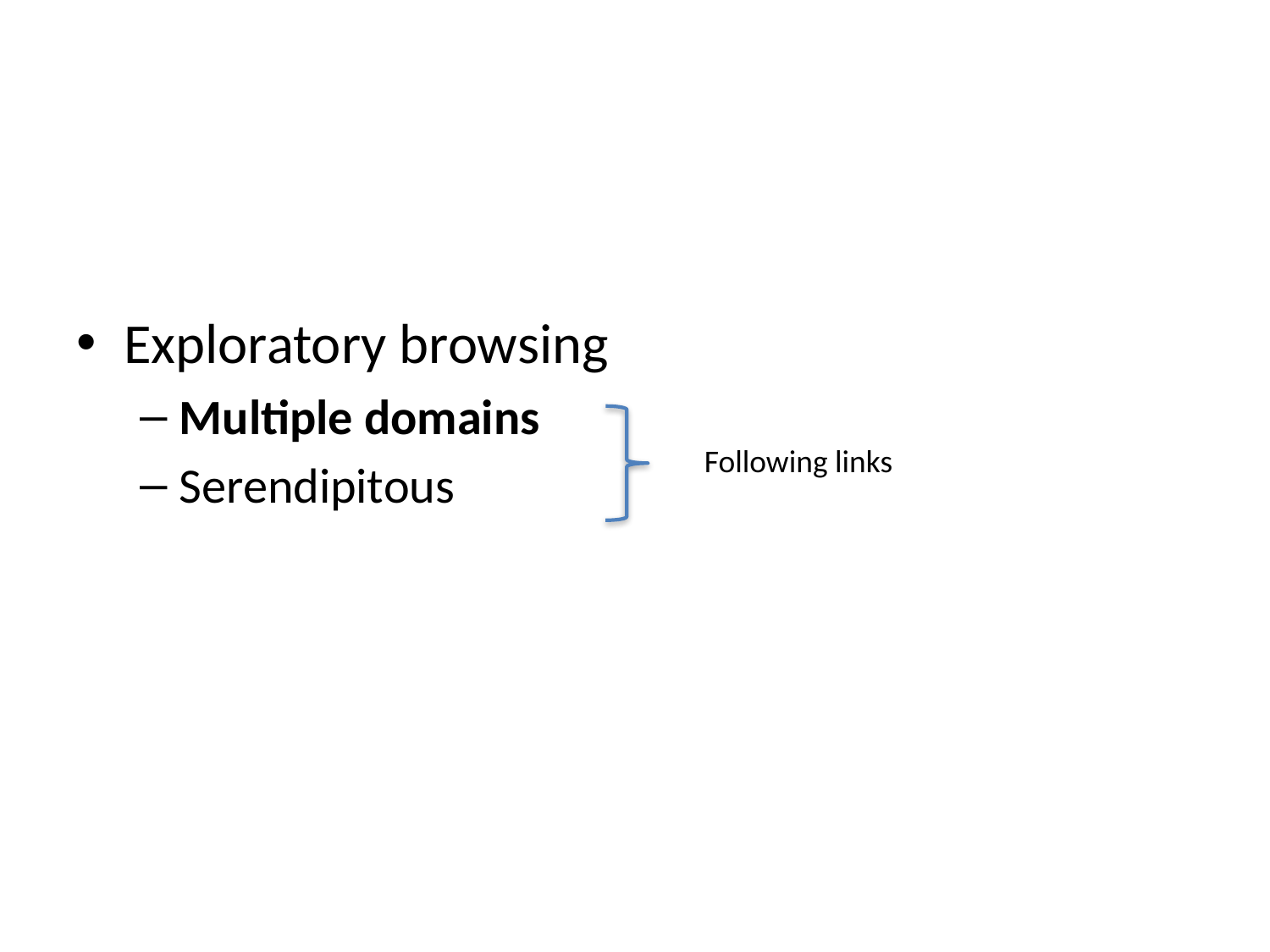

#

Exploratory browsing
Multiple domains
Serendipitous

Following links